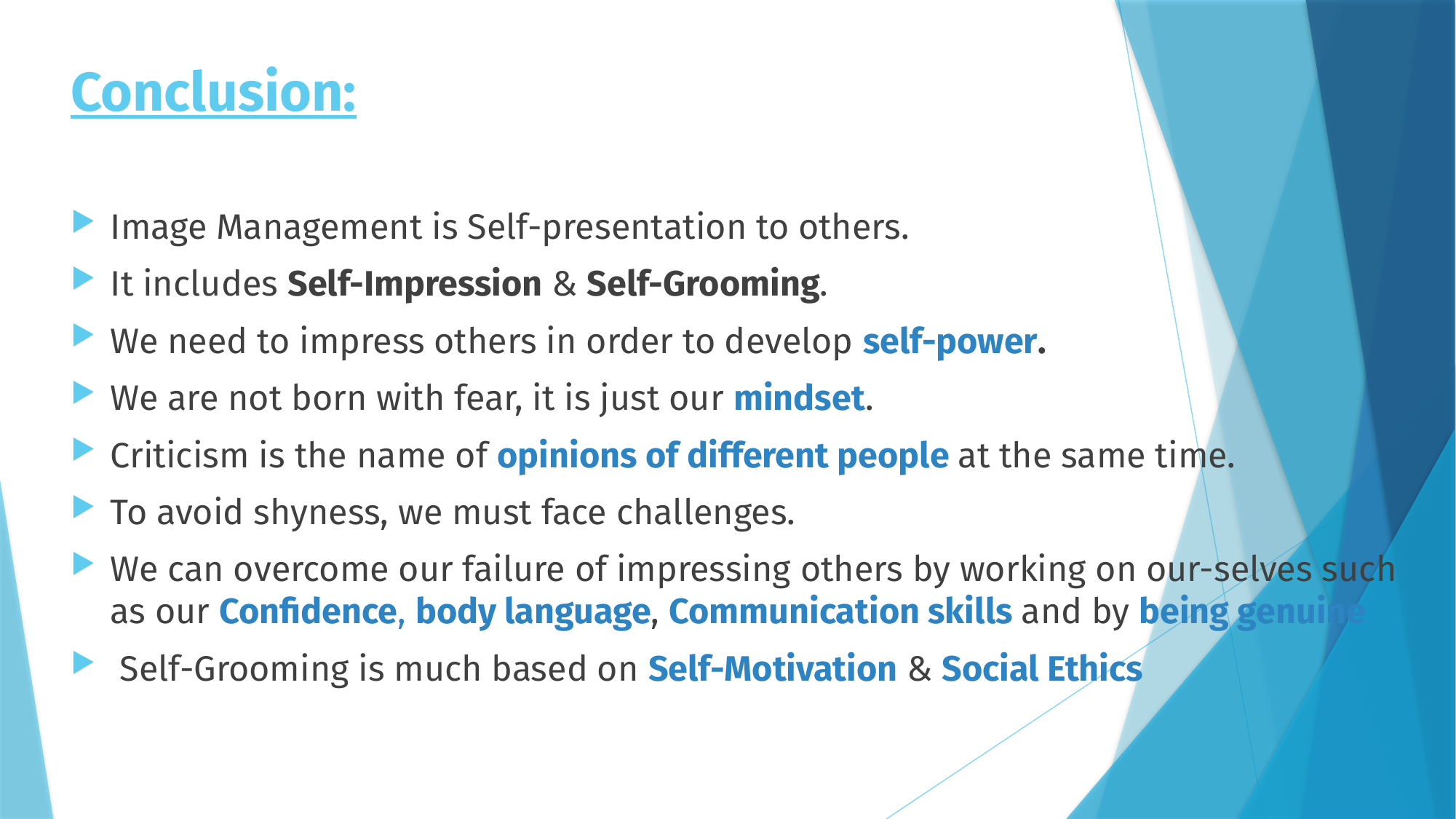

# Conclusion:
Image Management is Self-presentation to others.
It includes Self-Impression & Self-Grooming.
We need to impress others in order to develop self-power.
We are not born with fear, it is just our mindset.
Criticism is the name of opinions of different people at the same time.
To avoid shyness, we must face challenges.
We can overcome our failure of impressing others by working on our-selves such as our Confidence, body language, Communication skills and by being genuine
 Self-Grooming is much based on Self-Motivation & Social Ethics